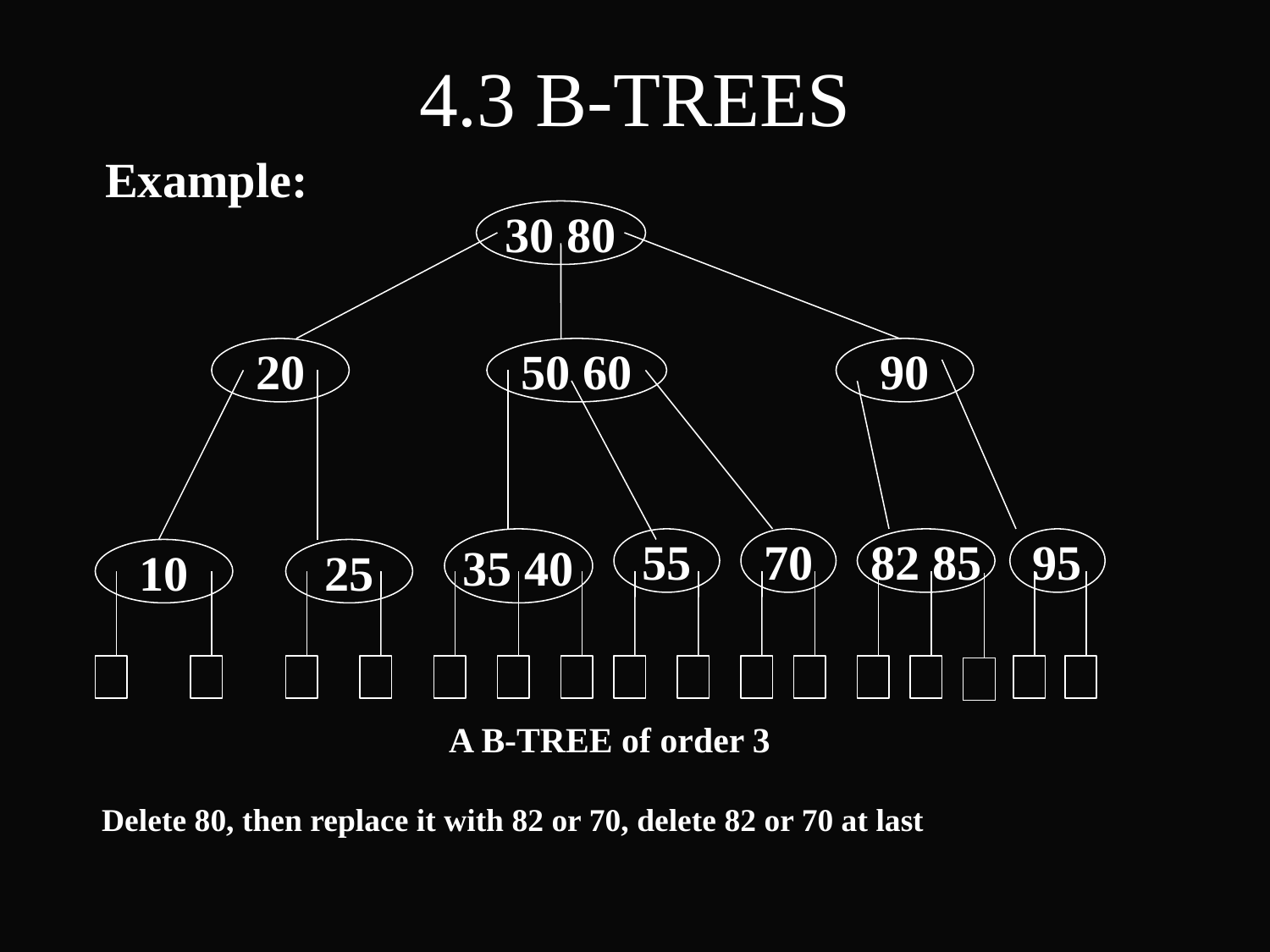

4.3 B-TREES
 Example:
30 80

20

50 60

90

55

70

82 85

95

35 40
10

25

A B-TREE of order 3

Delete 80, then replace it with 82 or 70, delete 82 or 70 at last